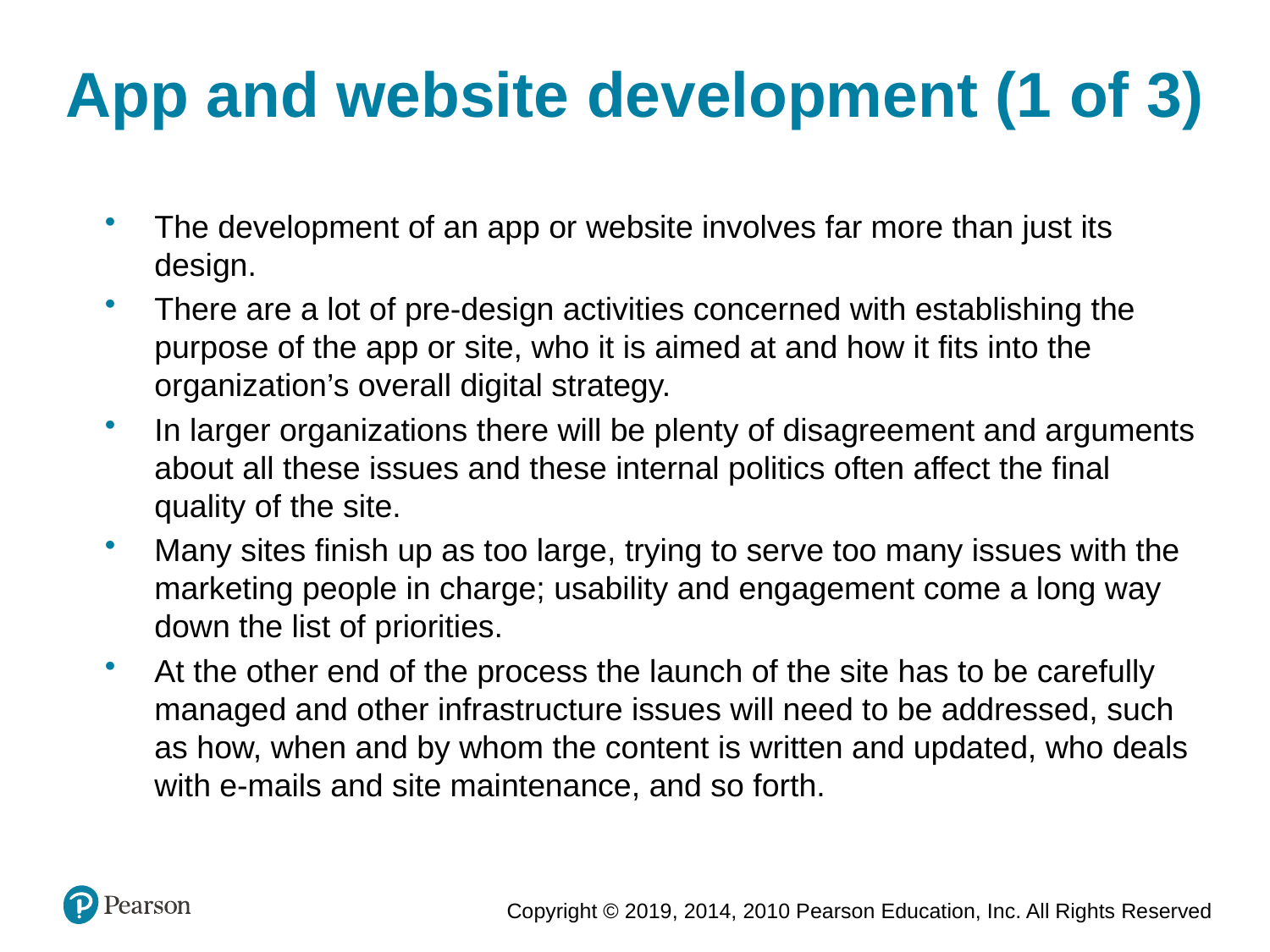

App and website development (1 of 3)
The development of an app or website involves far more than just its design.
There are a lot of pre-design activities concerned with establishing the purpose of the app or site, who it is aimed at and how it fits into the organization’s overall digital strategy.
In larger organizations there will be plenty of disagreement and arguments about all these issues and these internal politics often affect the final quality of the site.
Many sites finish up as too large, trying to serve too many issues with the marketing people in charge; usability and engagement come a long way down the list of priorities.
At the other end of the process the launch of the site has to be carefully managed and other infrastructure issues will need to be addressed, such as how, when and by whom the content is written and updated, who deals with e-mails and site maintenance, and so forth.